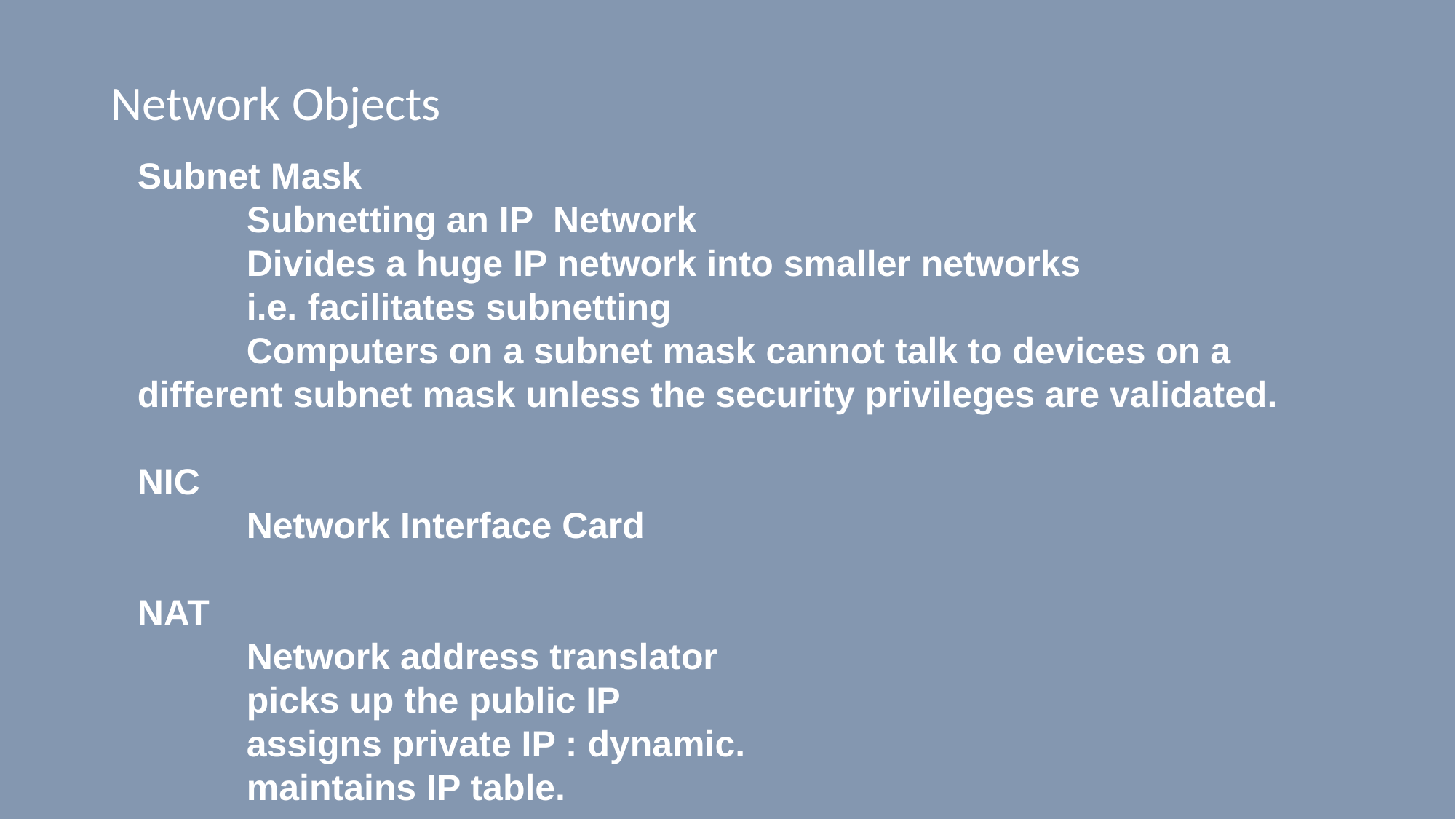

# Network Objects
Subnet Mask
	Subnetting an IP  Network
	Divides a huge IP network into smaller networks
	i.e. facilitates subnetting
	Computers on a subnet mask cannot talk to devices on a different subnet mask unless the security privileges are validated.

NIC
	Network Interface Card

NAT
	Network address translator
	picks up the public IP
	assigns private IP : dynamic.
	maintains IP table.